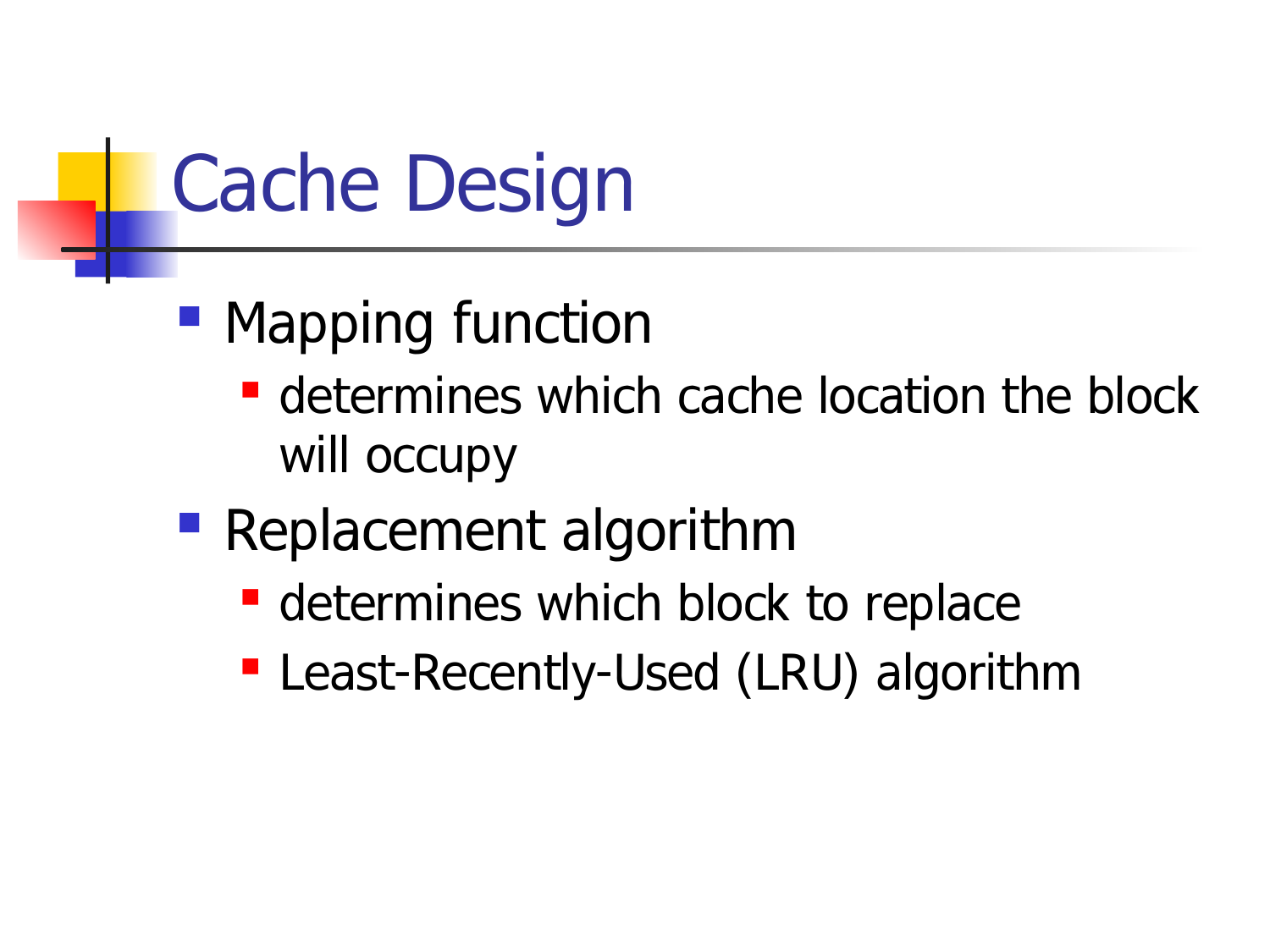

# Cache Design
Mapping function
determines which cache location the block will occupy
Replacement algorithm
determines which block to replace
Least-Recently-Used (LRU) algorithm